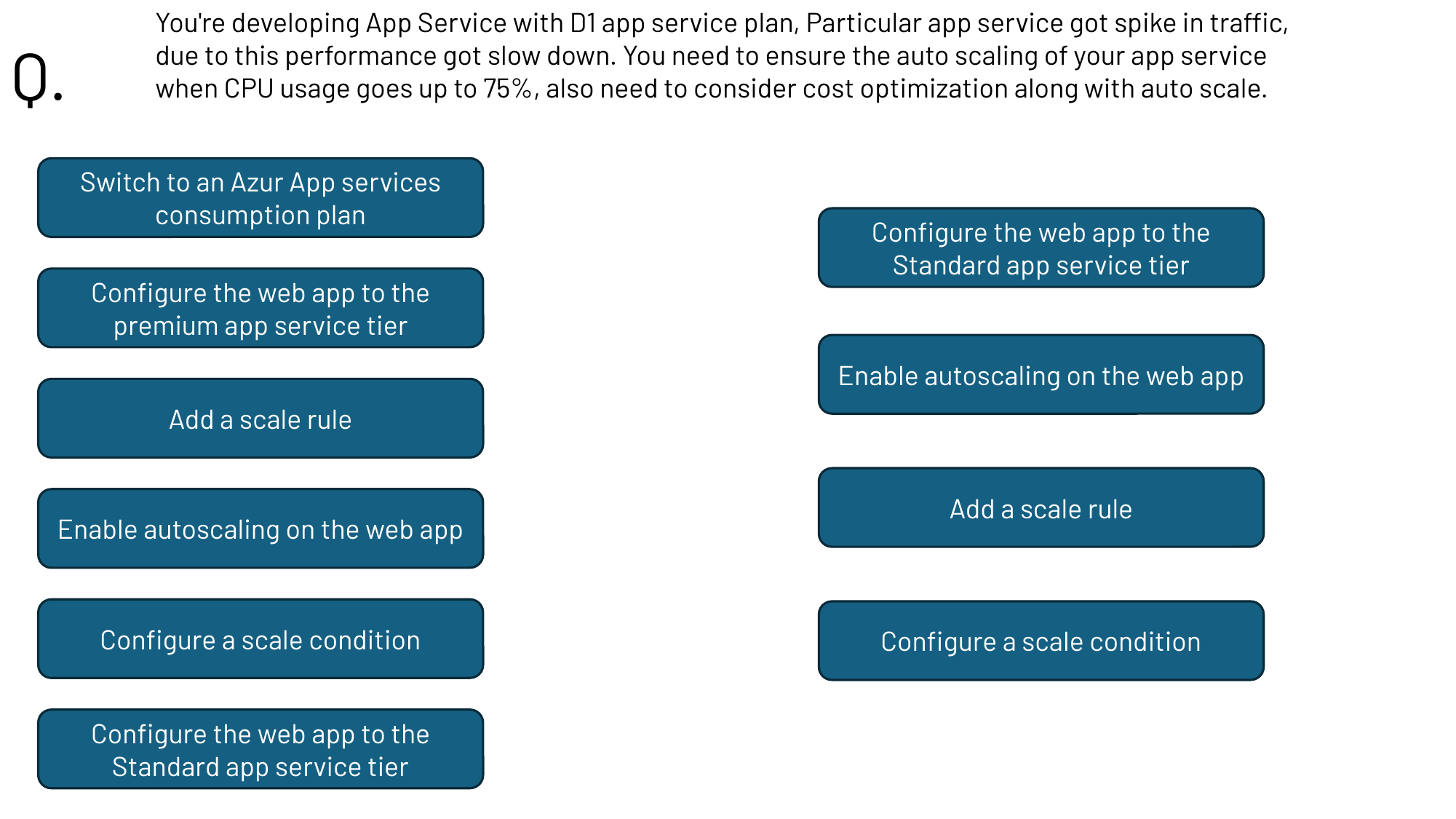

# Q.
You're developing App Service with D1 app service plan, Particular app service got spike in traffic, due to this performance got slow down. You need to ensure the auto scaling of your app service when CPU usage goes up to 75%, also need to consider cost optimization along with auto scale.
Switch to an Azur App services consumption plan
Configure the web app to the Standard app service tier
Configure the web app to the premium app service tier
Enable autoscaling on the web app
Add a scale rule
Add a scale rule
Enable autoscaling on the web app
Configure a scale condition
Configure a scale condition
Configure the web app to the Standard app service tier